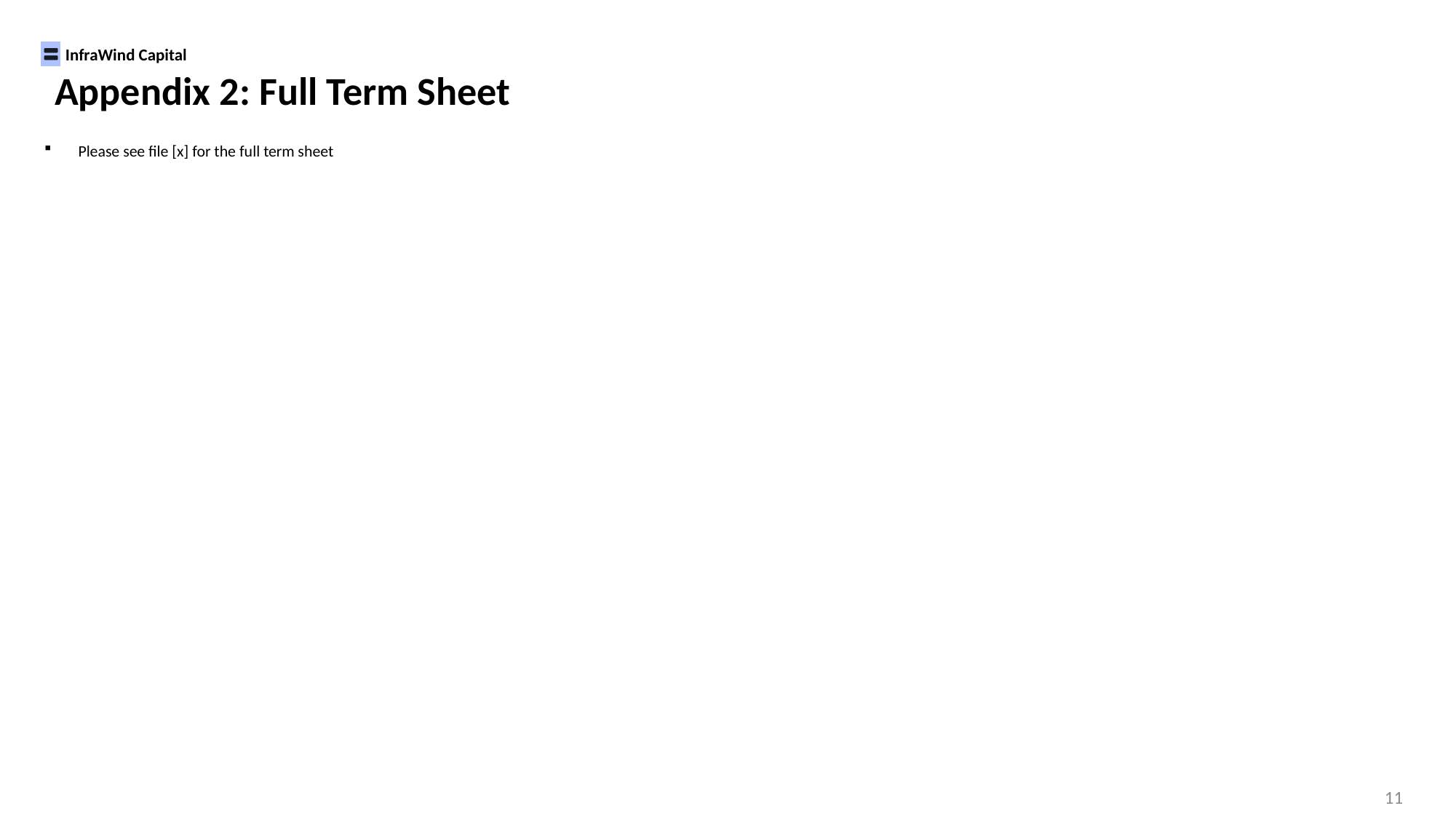

Appendix 2: Full Term Sheet
Please see file [x] for the full term sheet
11